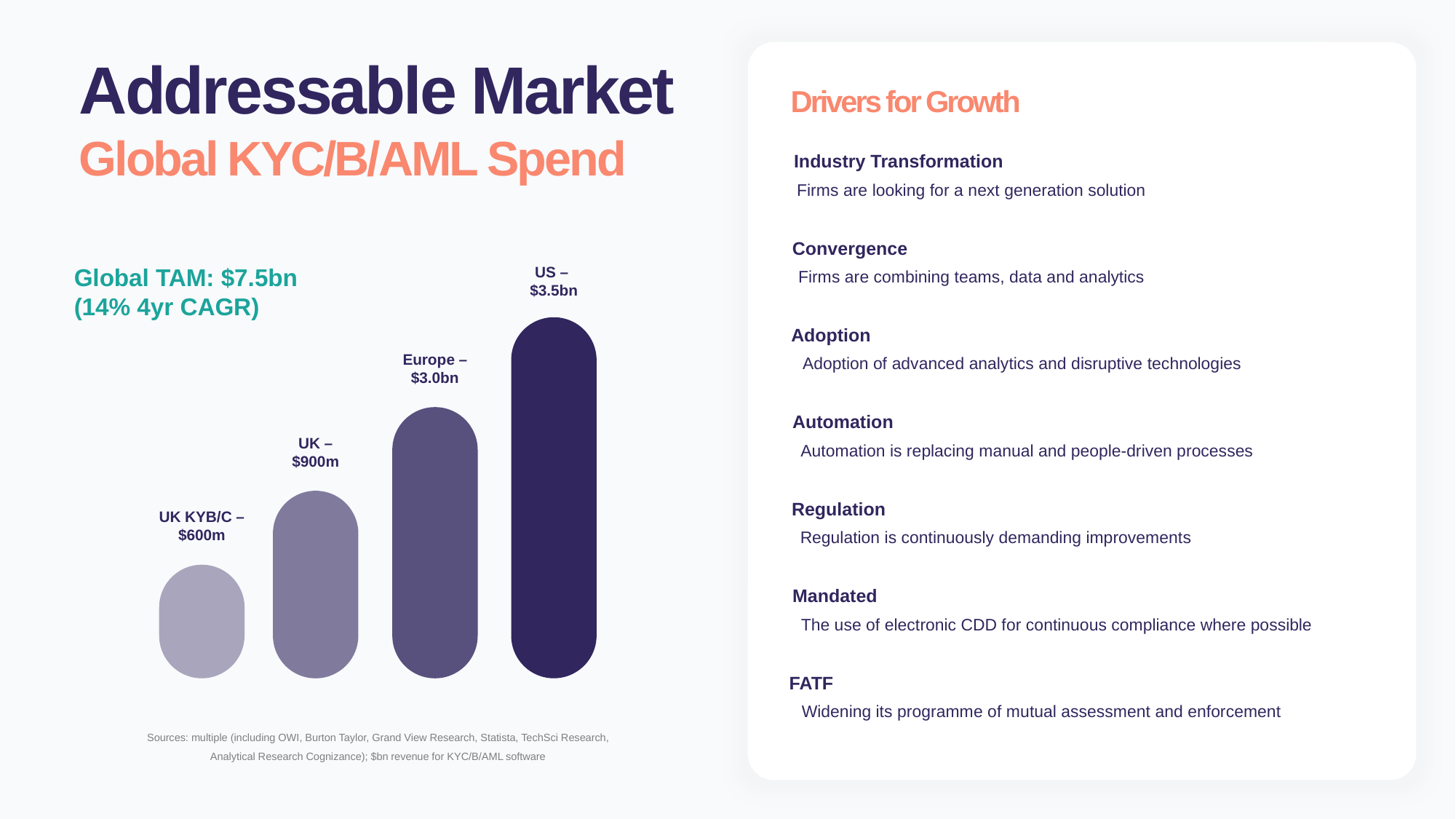

Addressable Market
Global KYC/B/AML Spend

Drivers for Growth
Industry Transformation
Firms are looking for a next generation solution
Convergence
Firms are combining teams, data and analytics
Global TAM: $7.5bn
(14% 4yr CAGR)
US –
$3.5bn

Europe –
$3.0bn

UK –
$900m

UK KYB/C –
$600m

Adoption
Adoption of advanced analytics and disruptive technologies
Automation
Automation is replacing manual and people-driven processes
Regulation
Regulation is continuously demanding improvements
Mandated
The use of electronic CDD for continuous compliance where possible
FATF
Widening its programme of mutual assessment and enforcement
Sources: multiple (including OWI, Burton Taylor, Grand View Research, Statista, TechSci Research, Analytical Research Cognizance); $bn revenue for KYC/B/AML software